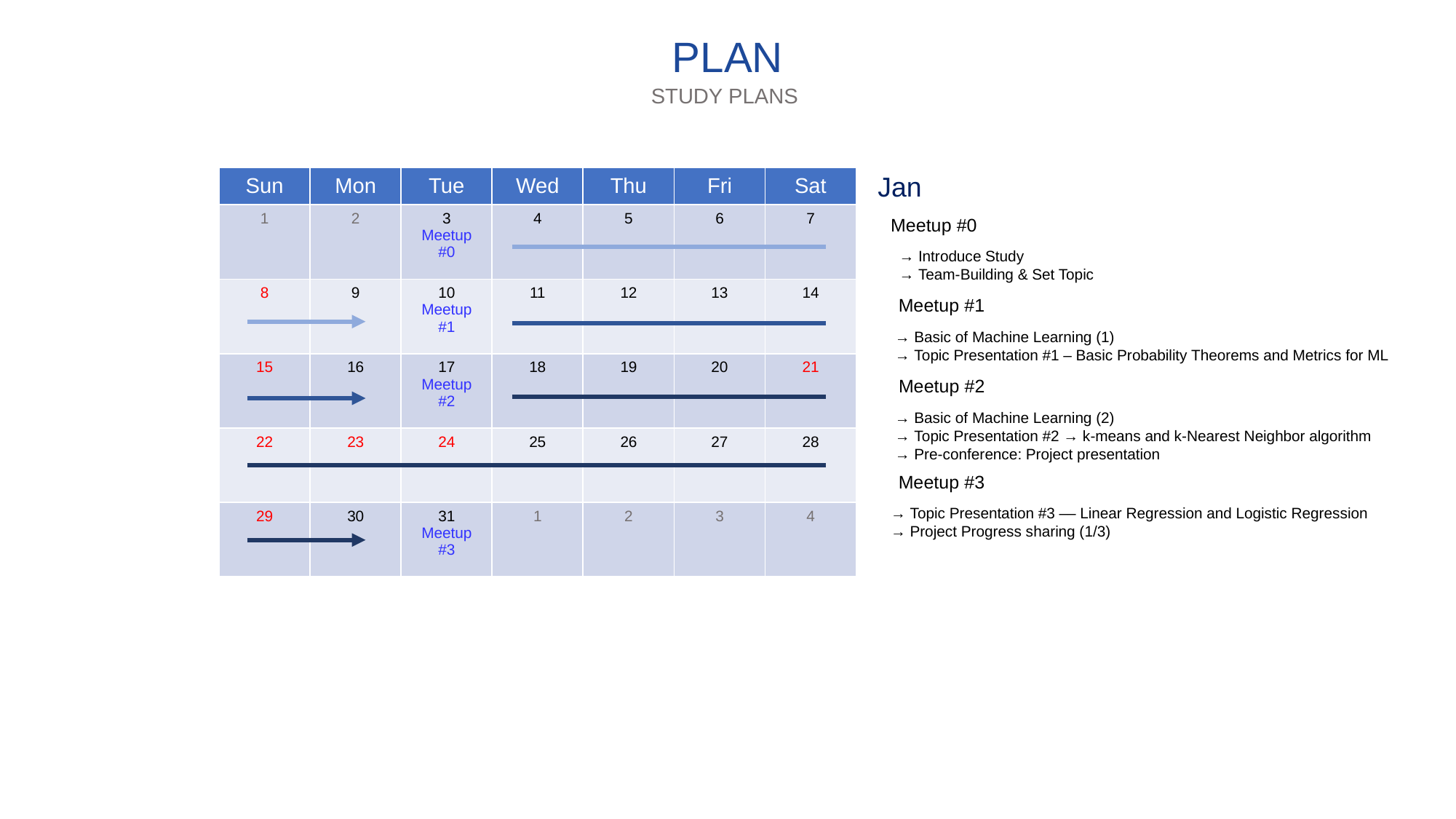

PLAN
STUDY PLANS
Jan
| Sun | Mon | Tue | Wed | Thu | Fri | Sat |
| --- | --- | --- | --- | --- | --- | --- |
| 1 | 2 | 3 Meetup #0 | 4 | 5 | 6 | 7 |
| 8 | 9 | 10 Meetup #1 | 11 | 12 | 13 | 14 |
| 15 | 16 | 17 Meetup #2 | 18 | 19 | 20 | 21 |
| 22 | 23 | 24 | 25 | 26 | 27 | 28 |
| 29 | 30 | 31 Meetup #3 | 1 | 2 | 3 | 4 |
Meetup #0
  → Introduce Study
  → Team-Building & Set Topic

Meetup #1
 → Basic of Machine Learning (1)
 → Topic Presentation #1 – Basic Probability Theorems and Metrics for ML
Meetup #2
 → Basic of Machine Learning (2)
 → Topic Presentation #2 → k-means and k-Nearest Neighbor algorithm
 → Pre-conference: Project presentation
Meetup #3
→ Topic Presentation #3 –– Linear Regression and Logistic Regression
→ Project Progress sharing (1/3)